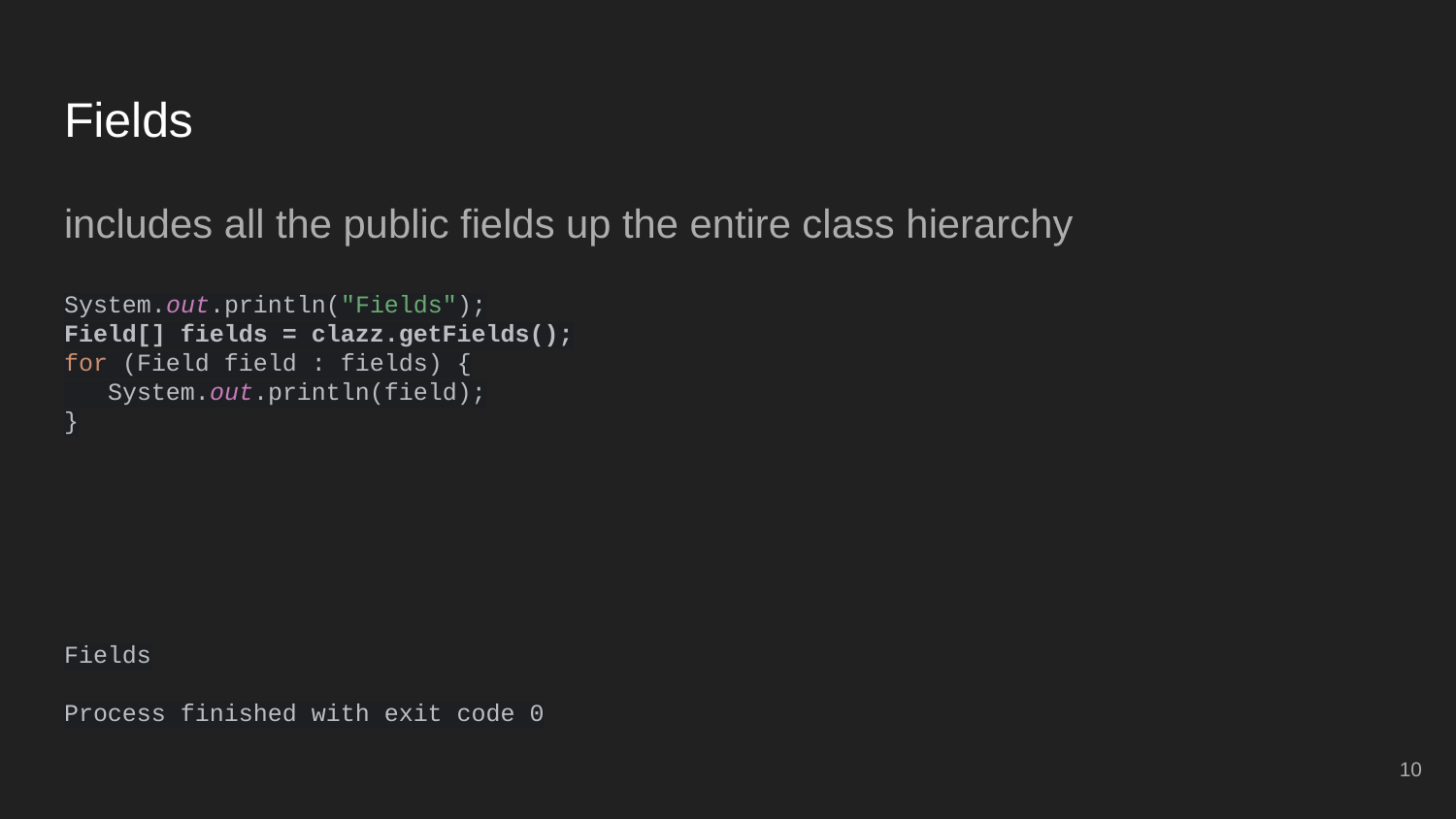

# Fields
includes all the public fields up the entire class hierarchy

System.out.println("Fields");
Field[] fields = clazz.getFields();
for (Field field : fields) {
   System.out.println(field);
}
Fields

Process finished with exit code 0
10